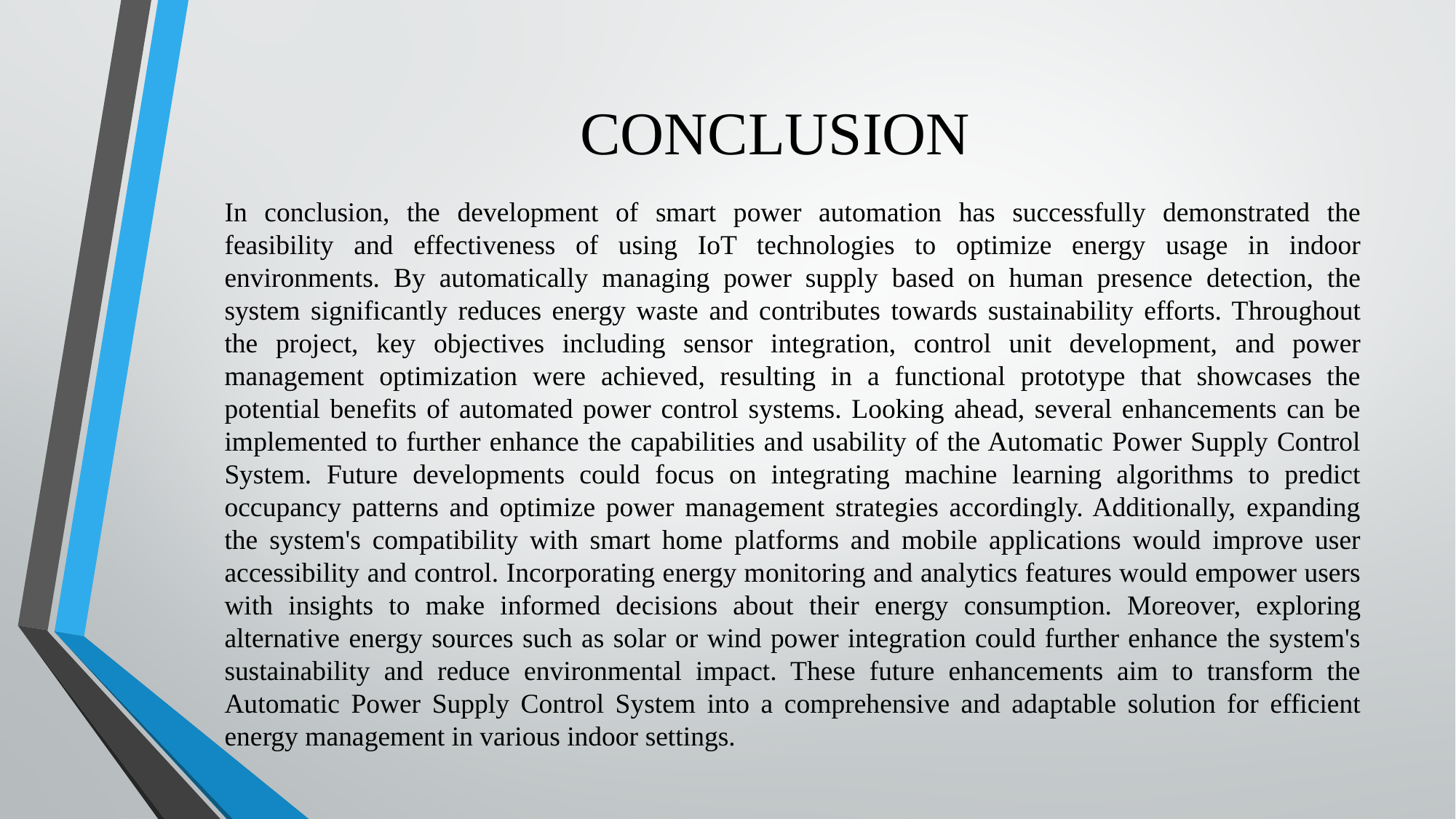

# CONCLUSION
In conclusion, the development of smart power automation has successfully demonstrated the feasibility and effectiveness of using IoT technologies to optimize energy usage in indoor environments. By automatically managing power supply based on human presence detection, the system significantly reduces energy waste and contributes towards sustainability efforts. Throughout the project, key objectives including sensor integration, control unit development, and power management optimization were achieved, resulting in a functional prototype that showcases the potential benefits of automated power control systems. Looking ahead, several enhancements can be implemented to further enhance the capabilities and usability of the Automatic Power Supply Control System. Future developments could focus on integrating machine learning algorithms to predict occupancy patterns and optimize power management strategies accordingly. Additionally, expanding the system's compatibility with smart home platforms and mobile applications would improve user accessibility and control. Incorporating energy monitoring and analytics features would empower users with insights to make informed decisions about their energy consumption. Moreover, exploring alternative energy sources such as solar or wind power integration could further enhance the system's sustainability and reduce environmental impact. These future enhancements aim to transform the Automatic Power Supply Control System into a comprehensive and adaptable solution for efficient energy management in various indoor settings.